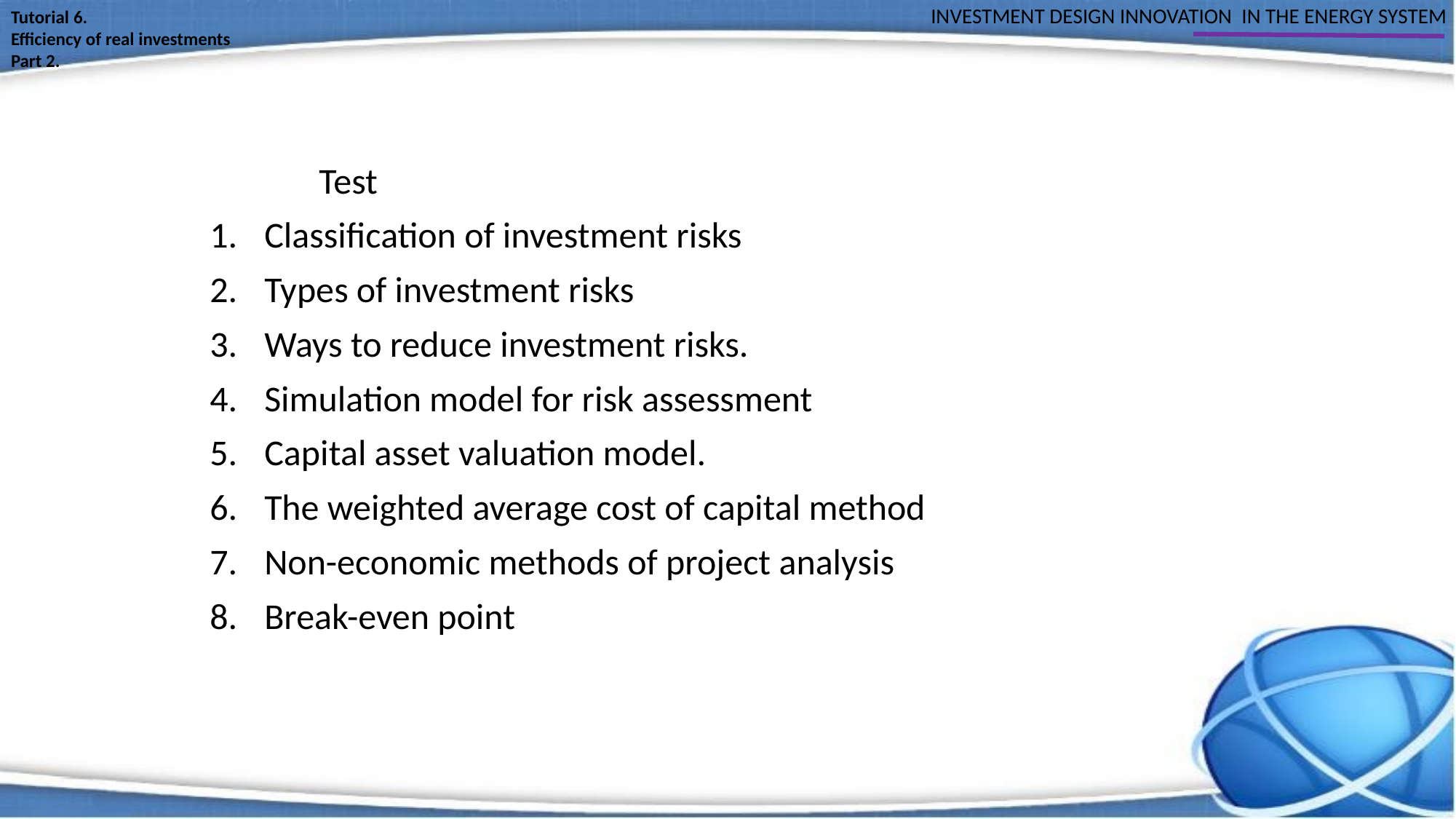

INVESTMENT DESIGN INNOVATION  IN THE ENERGY SYSTEM
Tutorial 6.
Efficiency of real investments
Part 2.
	Test
Classification of investment risks
Types of investment risks
Ways to reduce investment risks.
Simulation model for risk assessment
Capital asset valuation model.
The weighted average cost of capital method
Non-economic methods of project analysis
Break-even point